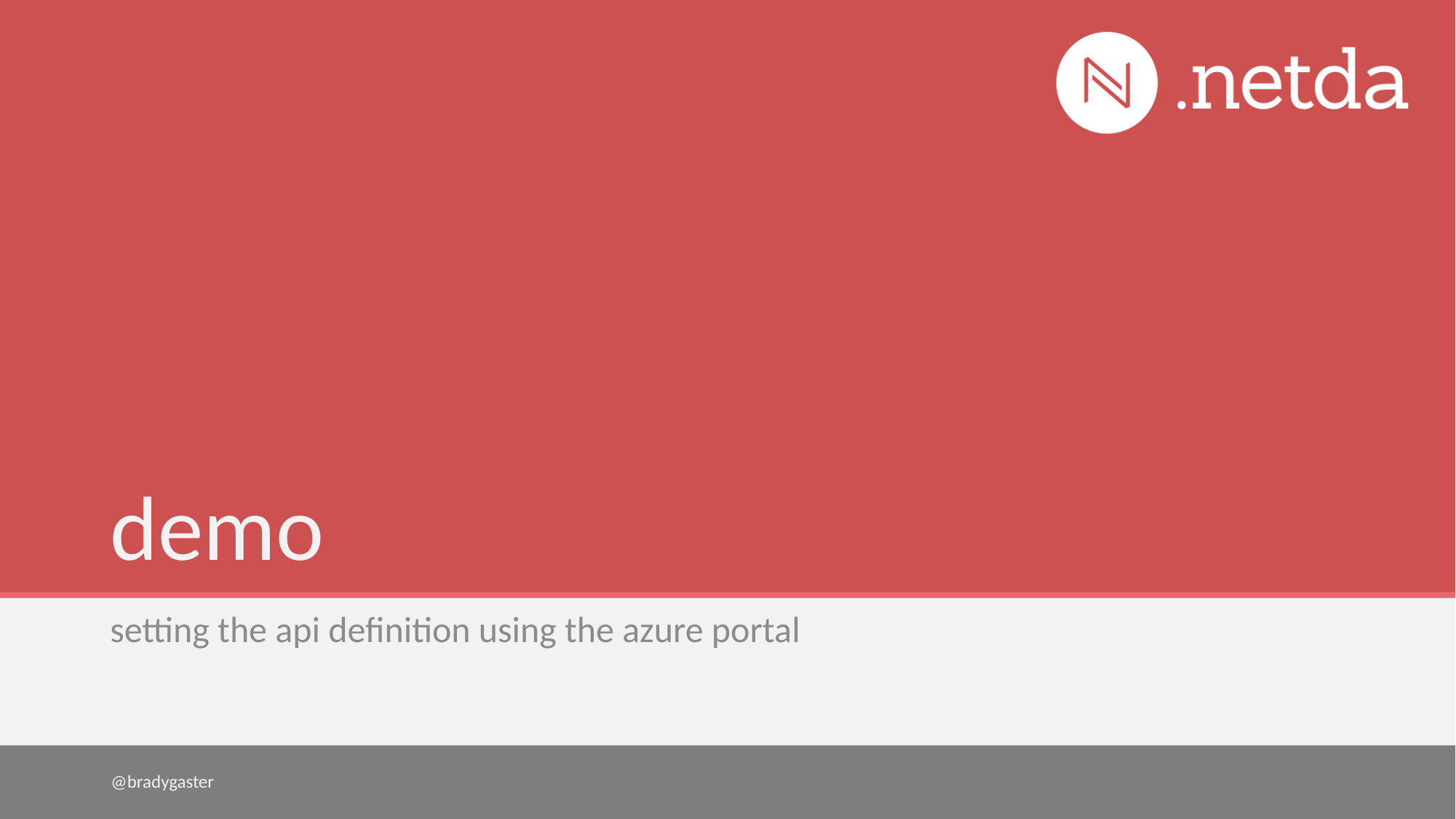

# demo
setting the api definition using the azure portal
@bradygaster